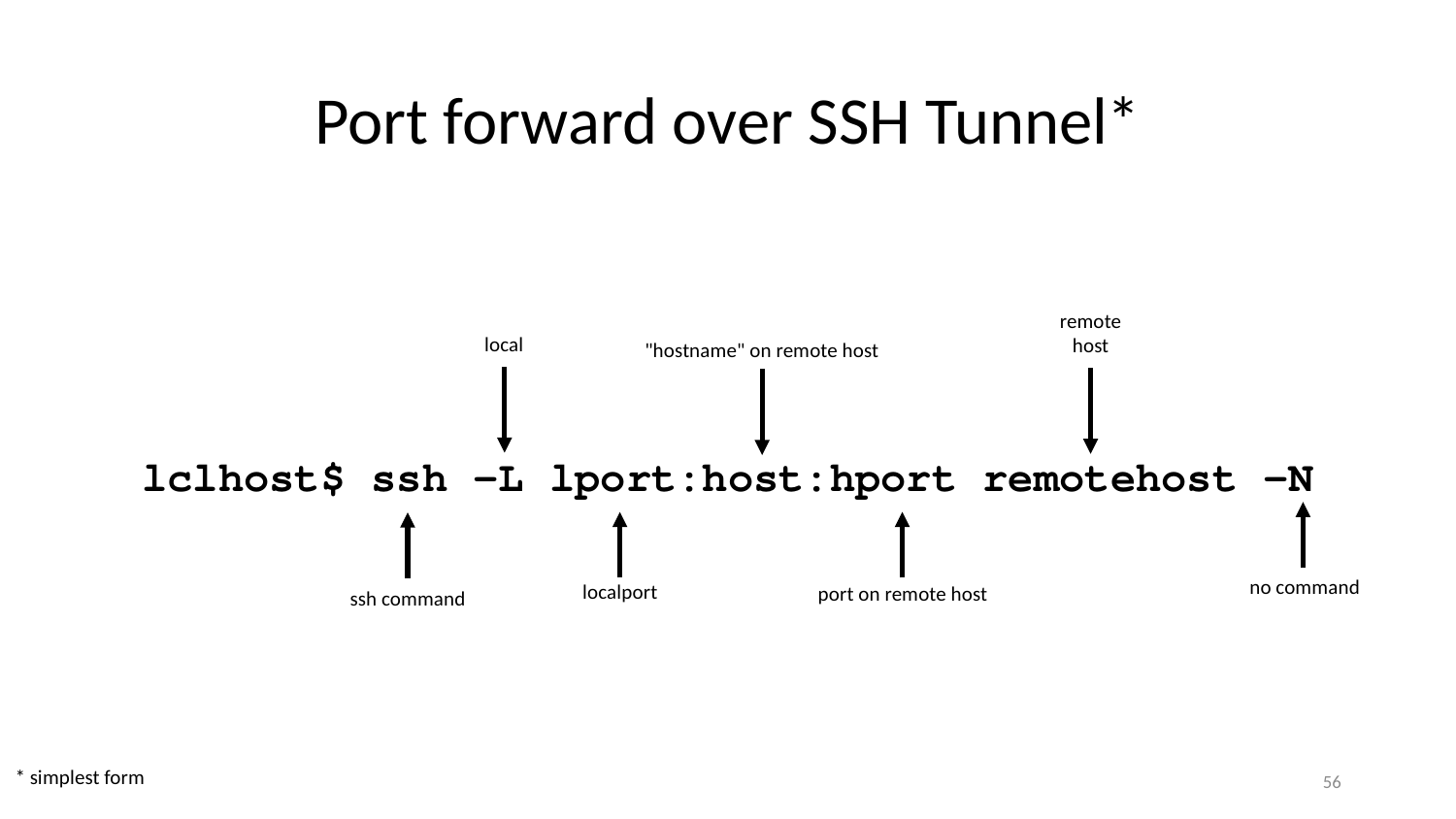

# Port forward over SSH Tunnel*
lclhost$ ssh -L lport:host:hport remotehost -N
remote
host
local
"hostname" on remote host
no command
localport
port on remote host
ssh command
* simplest form
56